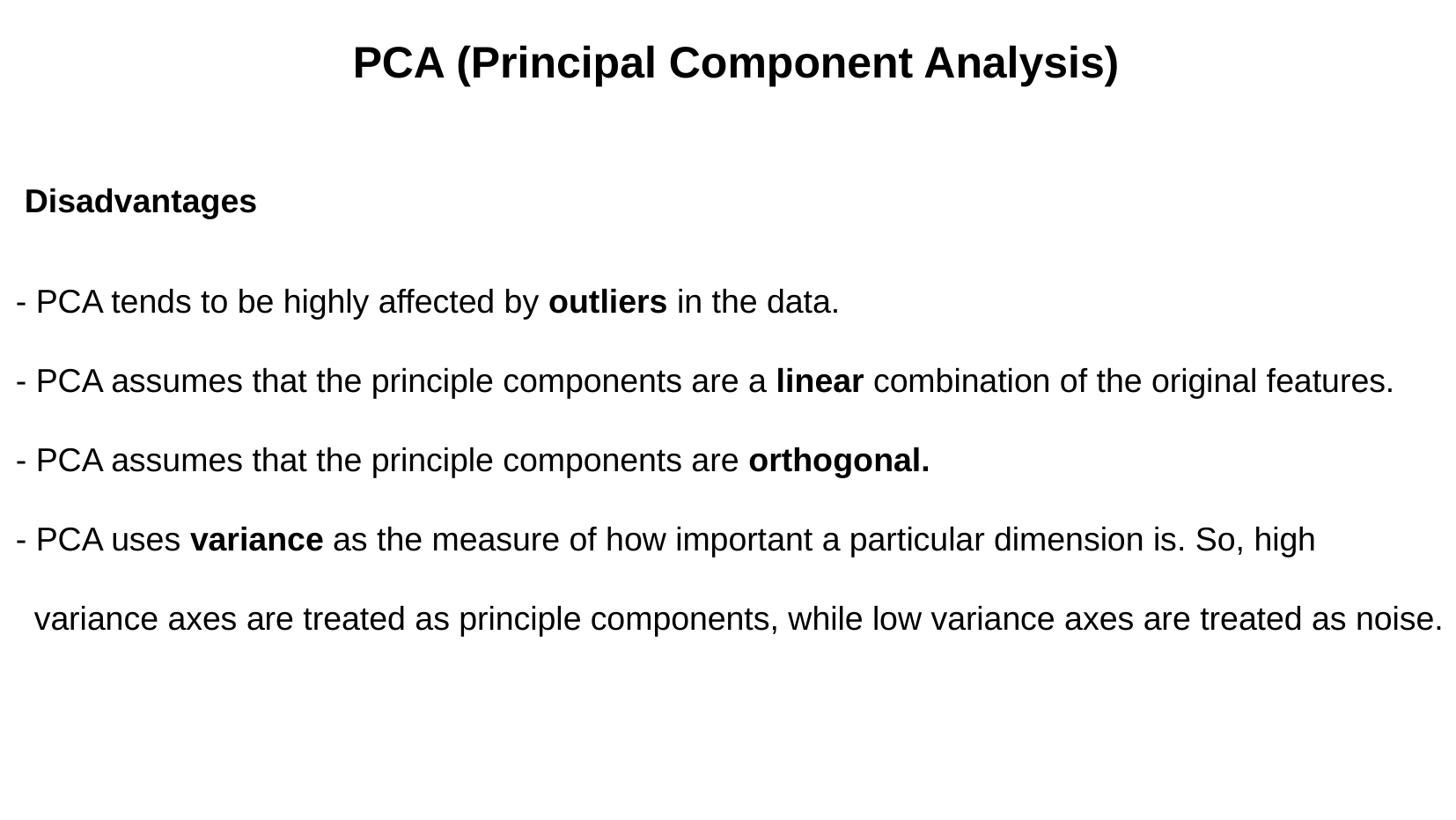

PCA (Principal Component Analysis)
Disadvantages
- PCA tends to be highly affected by outliers in the data.
- PCA assumes that the principle components are a linear combination of the original features.
- PCA assumes that the principle components are orthogonal.
- PCA uses variance as the measure of how important a particular dimension is. So, high                   variance axes are treated as principle components, while low variance axes are treated as noise.